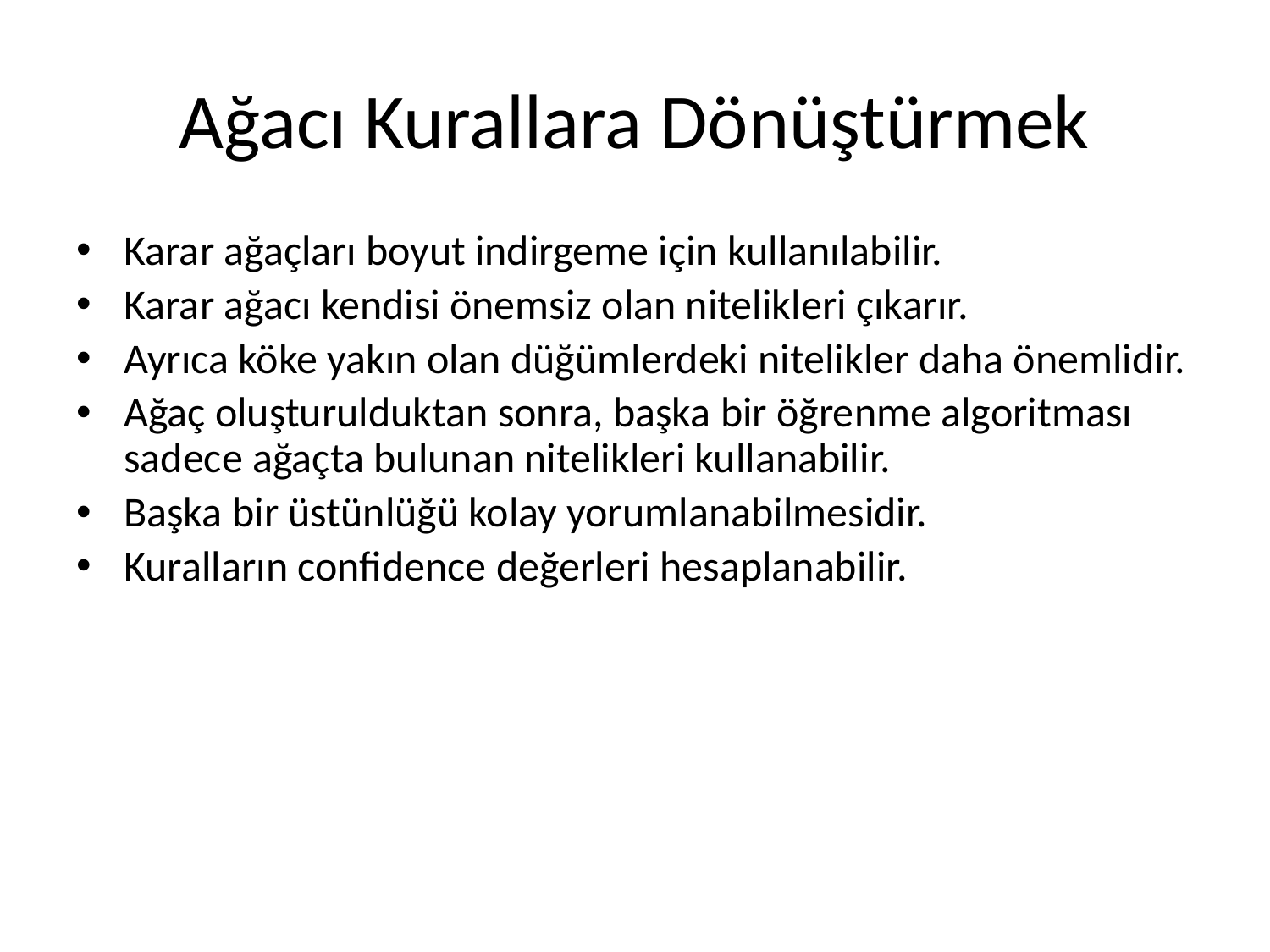

# Ağacı Kurallara Dönüştürmek
Karar ağaçları boyut indirgeme için kullanılabilir.
Karar ağacı kendisi önemsiz olan nitelikleri çıkarır.
Ayrıca köke yakın olan düğümlerdeki nitelikler daha önemlidir.
Ağaç oluşturulduktan sonra, başka bir öğrenme algoritması sadece ağaçta bulunan nitelikleri kullanabilir.
Başka bir üstünlüğü kolay yorumlanabilmesidir.
Kuralların confidence değerleri hesaplanabilir.